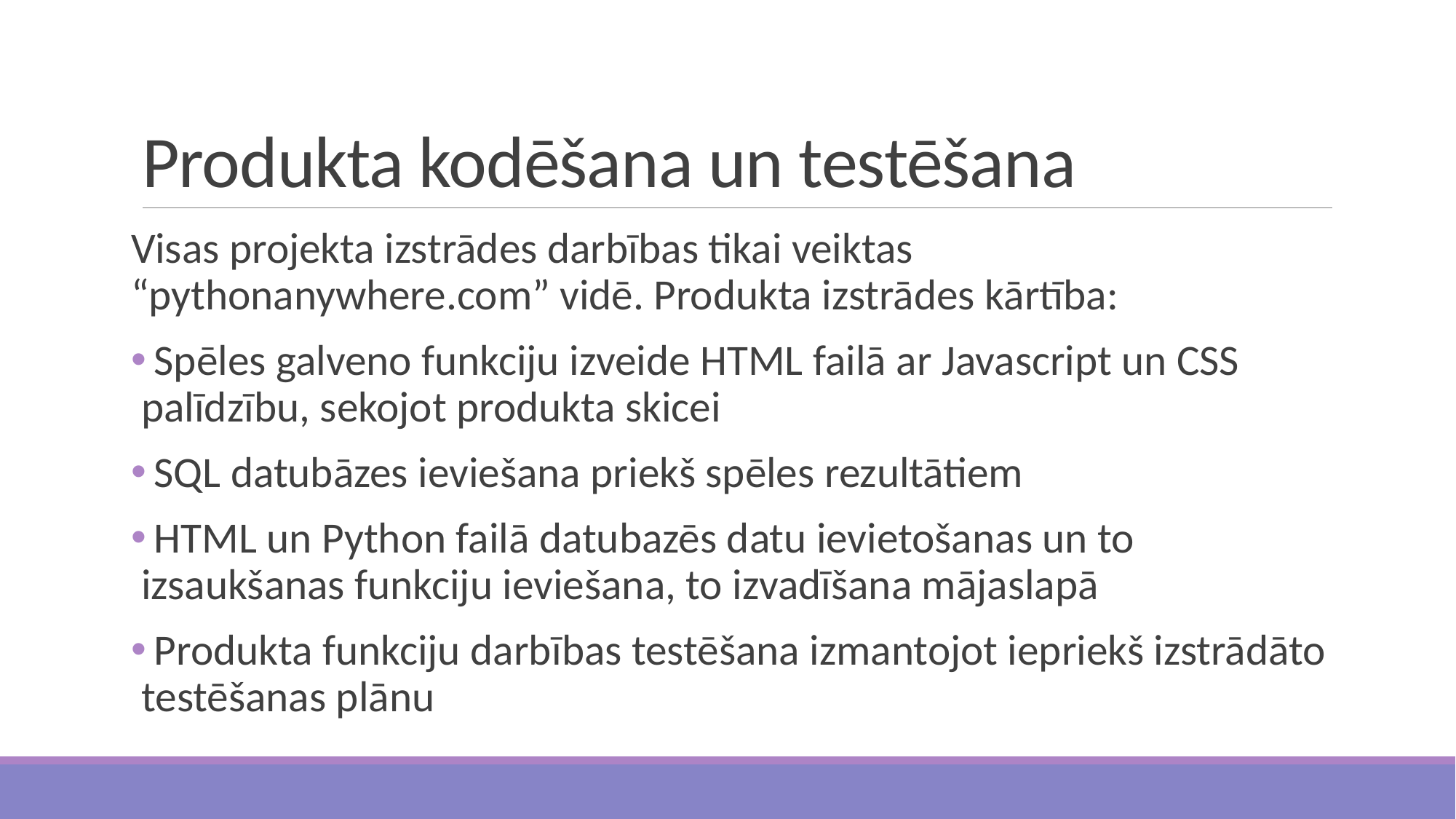

# Produkta kodēšana un testēšana
Visas projekta izstrādes darbības tikai veiktas “pythonanywhere.com” vidē. Produkta izstrādes kārtība:
 Spēles galveno funkciju izveide HTML failā ar Javascript un CSS palīdzību, sekojot produkta skicei
 SQL datubāzes ieviešana priekš spēles rezultātiem
 HTML un Python failā datubazēs datu ievietošanas un to izsaukšanas funkciju ieviešana, to izvadīšana mājaslapā
 Produkta funkciju darbības testēšana izmantojot iepriekš izstrādāto testēšanas plānu